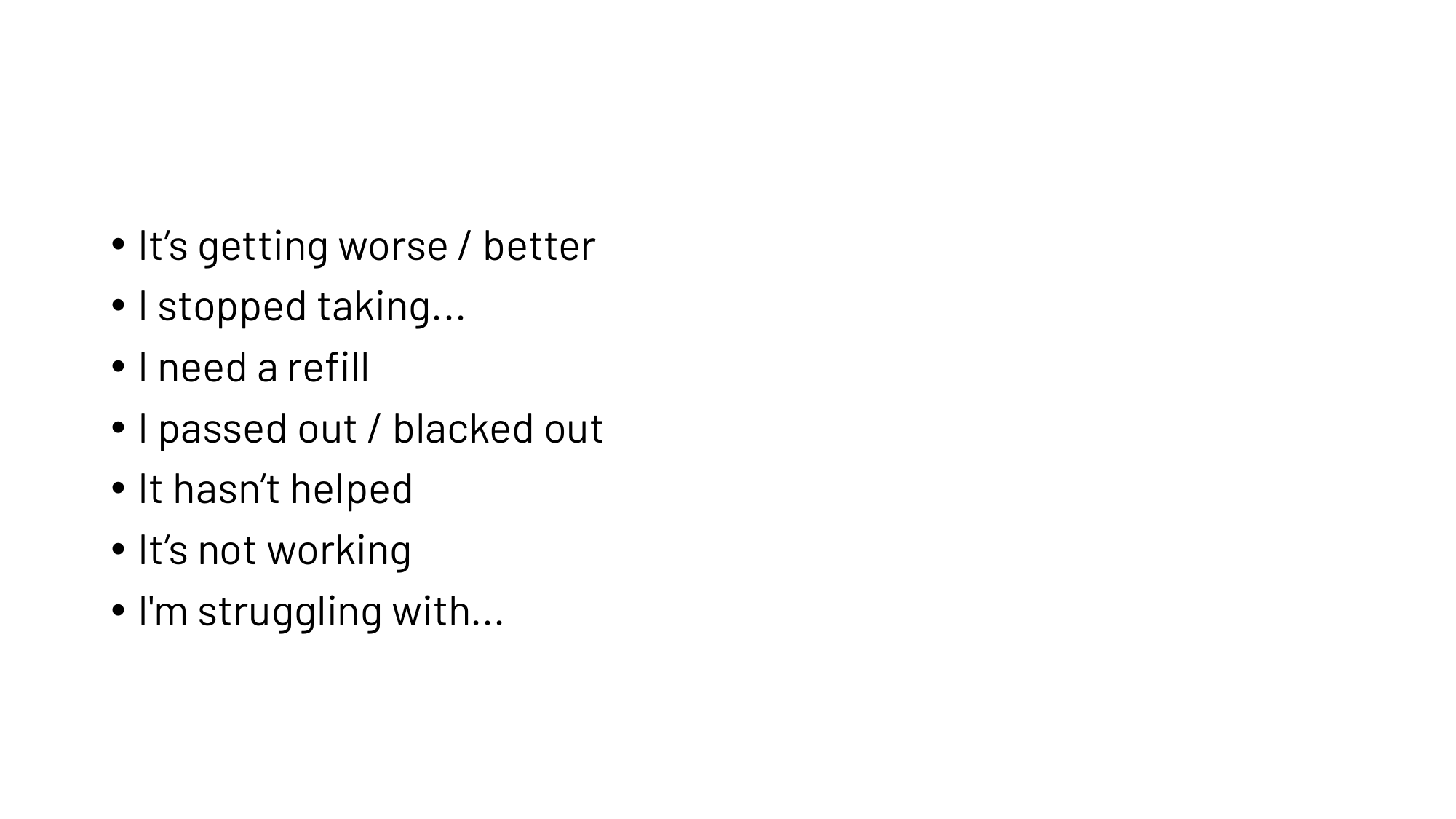

#
It’s getting worse / better
I stopped taking...
I need a refill
I passed out / blacked out
It hasn’t helped
It’s not working
I'm struggling with...